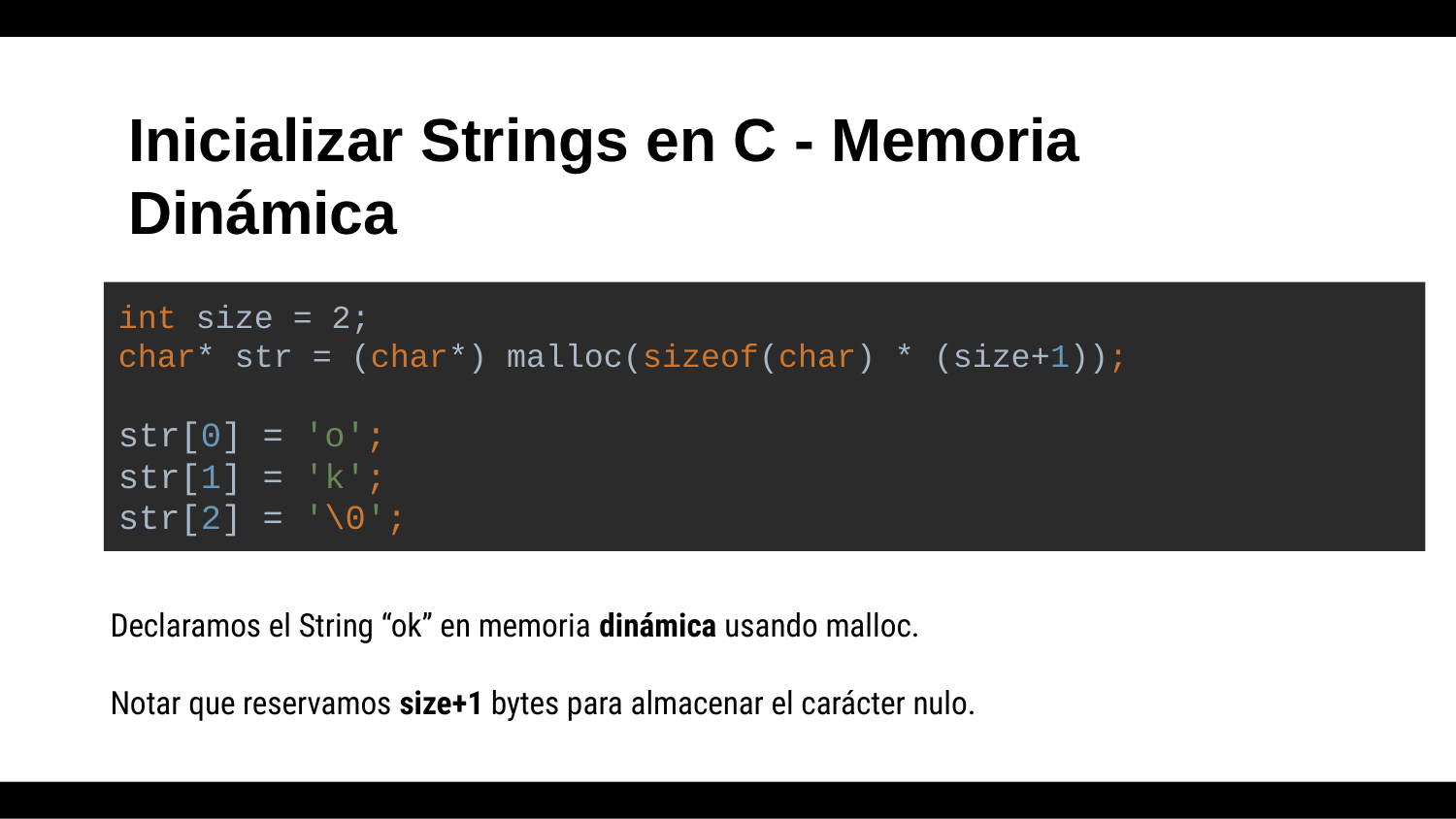

# Inicializar Strings en C - Memoria Dinámica
int size = 2;
char* str = (char*) malloc(sizeof(char) * (size+1));

str[0] = 'o';
str[1] = 'k';
str[2] = '\0';

Declaramos el String “ok” en memoria dinámica usando malloc.

Notar que reservamos size+1 bytes para almacenar el carácter nulo.